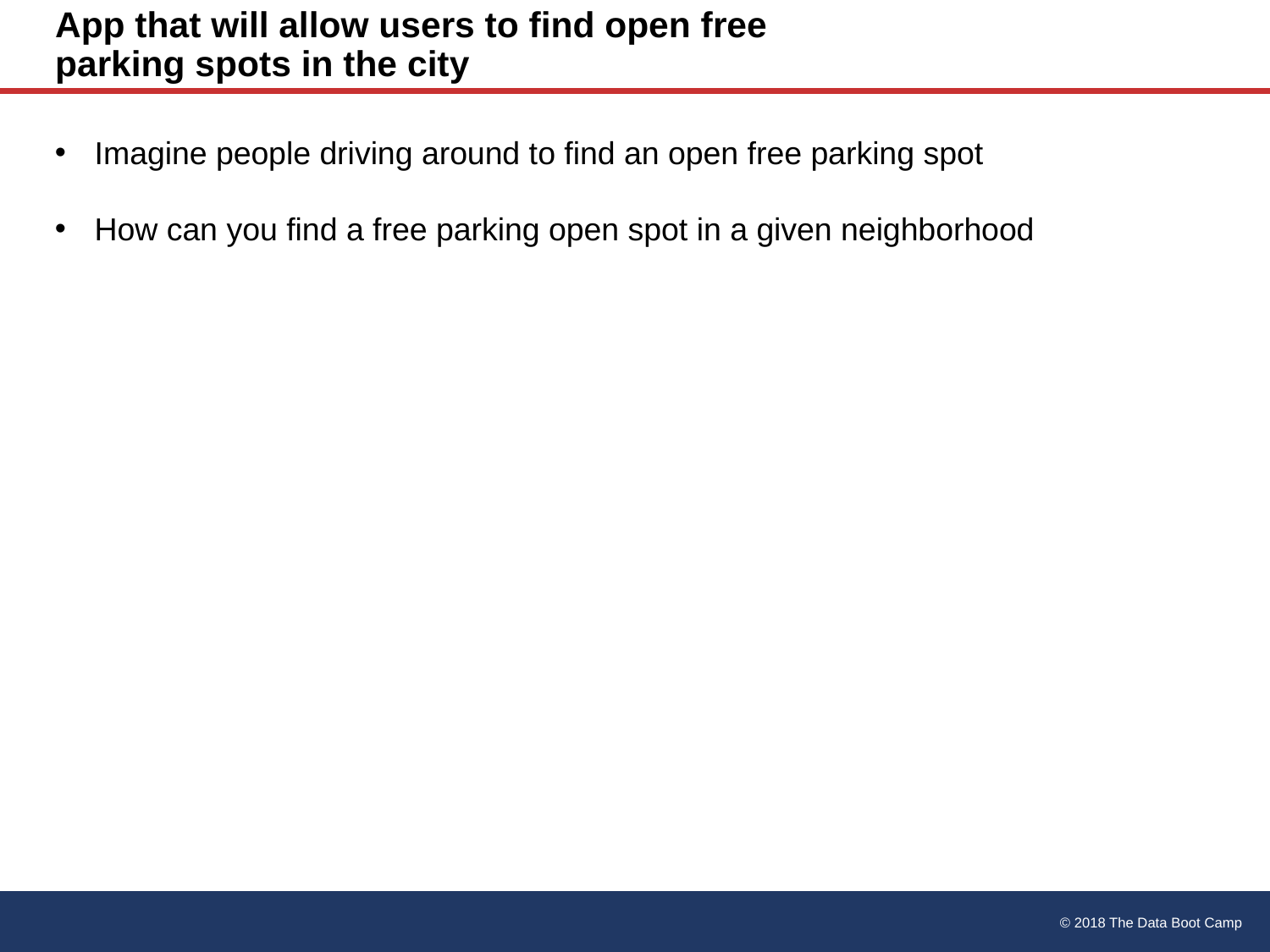

# App that will allow users to find open free parking spots in the city
Imagine people driving around to find an open free parking spot

How can you find a free parking open spot in a given neighborhood